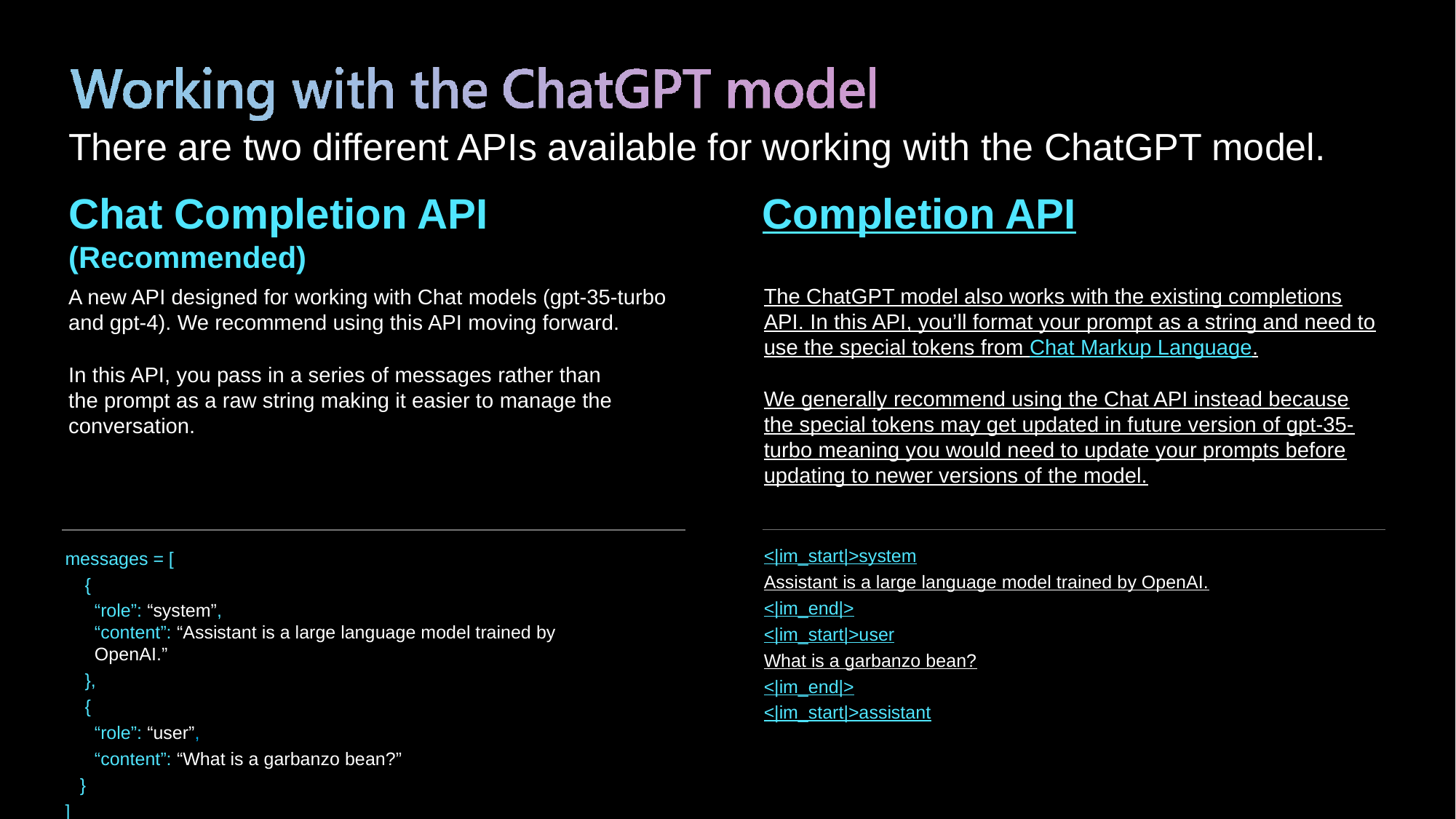

# There are two different APIs available for working with the ChatGPT model.
Chat Completion API
(Recommended)
A new API designed for working with Chat models (gpt-35-turbo and gpt-4). We recommend using this API moving forward.

In this API, you pass in a series of messages rather than the prompt as a raw string making it easier to manage the conversation.
Completion API
The ChatGPT model also works with the existing completions API. In this API, you’ll format your prompt as a string and need to use the special tokens from Chat Markup Language.

We generally recommend using the Chat API instead because the special tokens may get updated in future version of gpt-35-turbo meaning you would need to update your prompts before updating to newer versions of the model.

<|im_start|>system
Assistant is a large language model trained by OpenAI.
<|im_end|>
<|im_start|>user
What is a garbanzo bean?
<|im_end|>
<|im_start|>assistant

messages = [
{
“role”: “system”,
“content”: “Assistant is a large language model trained by OpenAI.”
},
{
“role”: “user”,
“content”: “What is a garbanzo bean?”
}
]